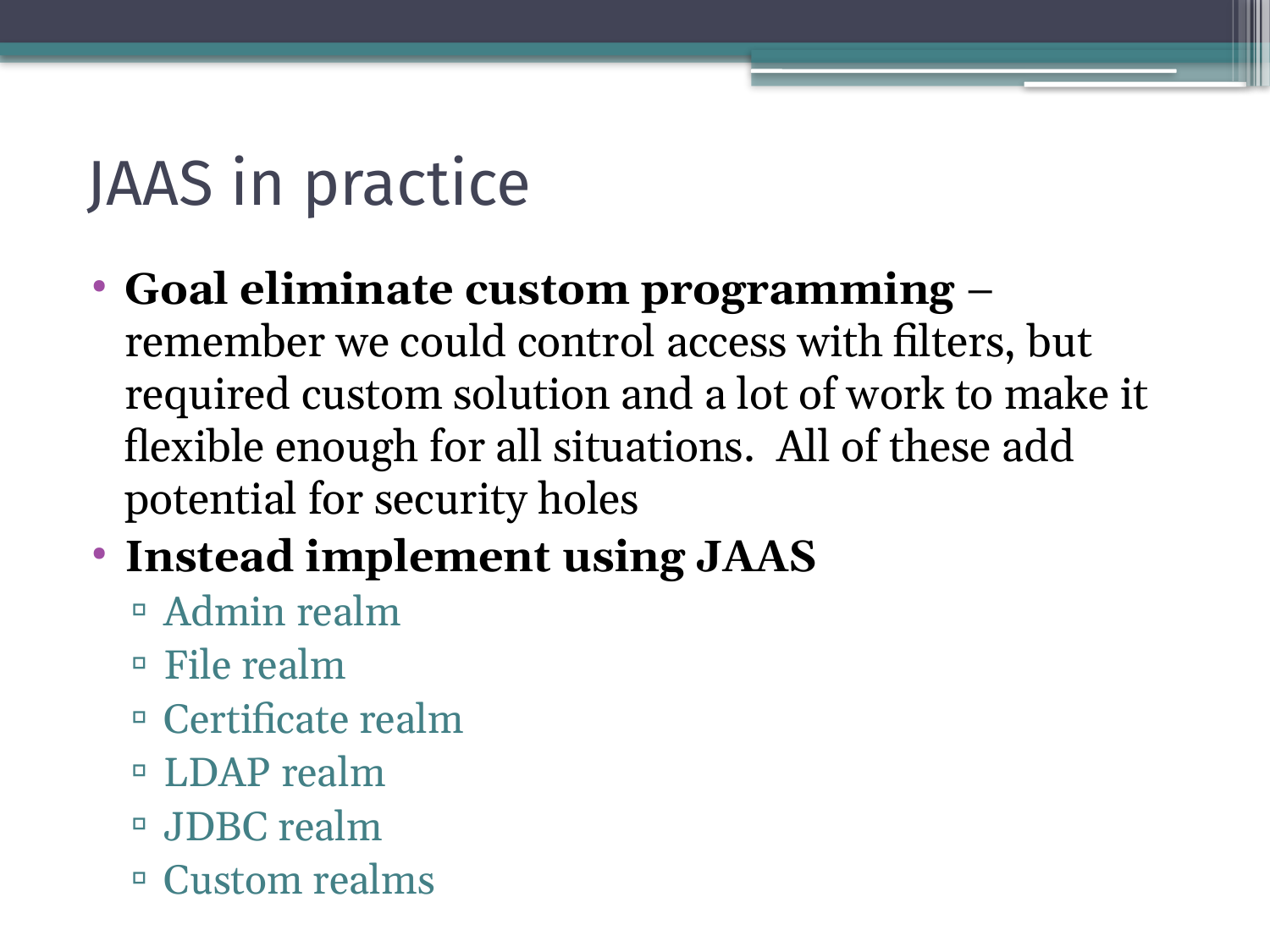

# JAAS in practice
Goal eliminate custom programming – remember we could control access with filters, but required custom solution and a lot of work to make it flexible enough for all situations.  All of these add potential for security holes
Instead implement using JAAS
Admin realm
File realm
Certificate realm
LDAP realm
JDBC realm
Custom realms